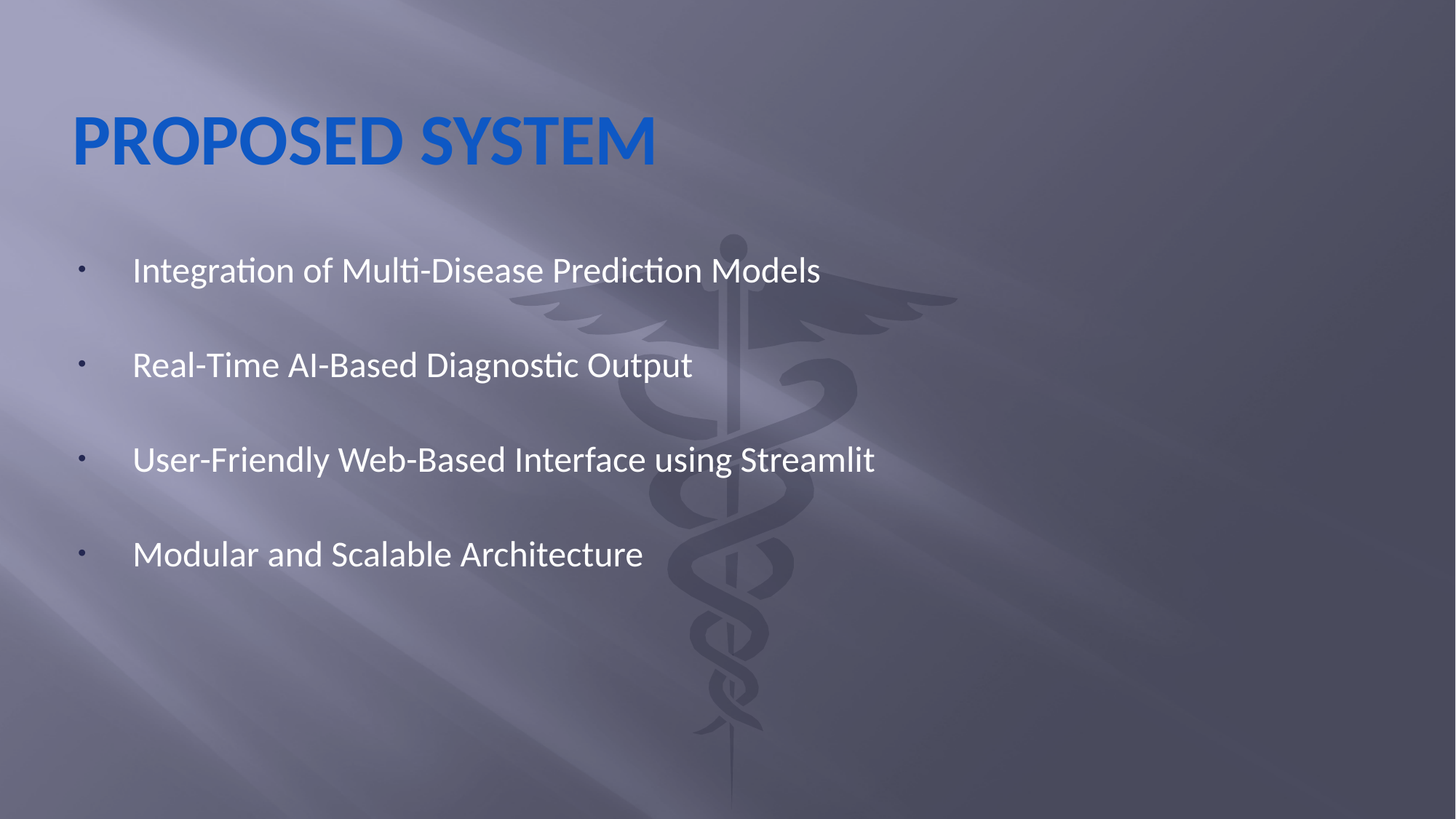

# Proposed system
Integration of Multi-Disease Prediction Models
Real-Time AI-Based Diagnostic Output
User-Friendly Web-Based Interface using Streamlit
Modular and Scalable Architecture